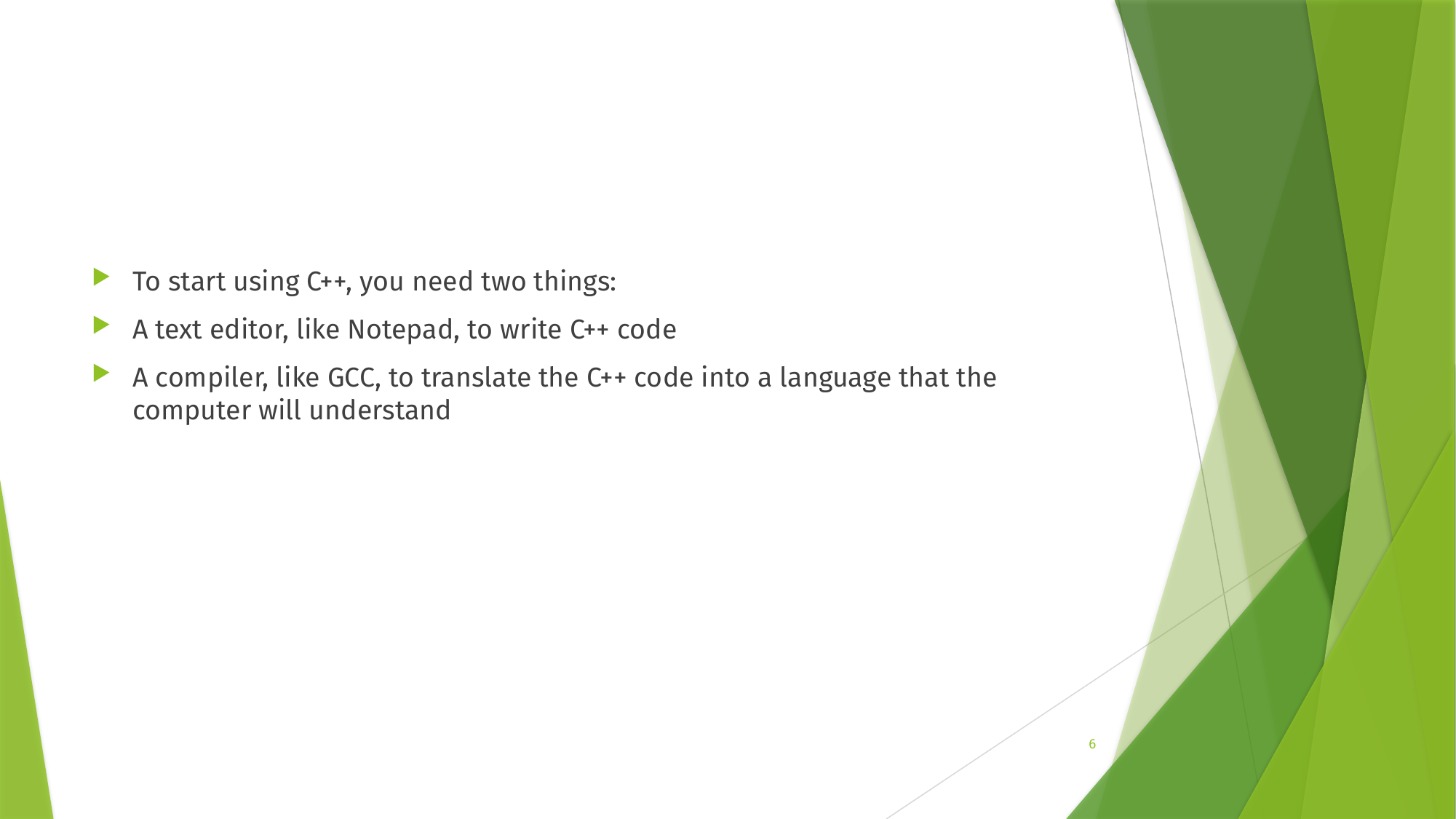

#
To start using C++, you need two things:
A text editor, like Notepad, to write C++ code
A compiler, like GCC, to translate the C++ code into a language that the computer will understand

6